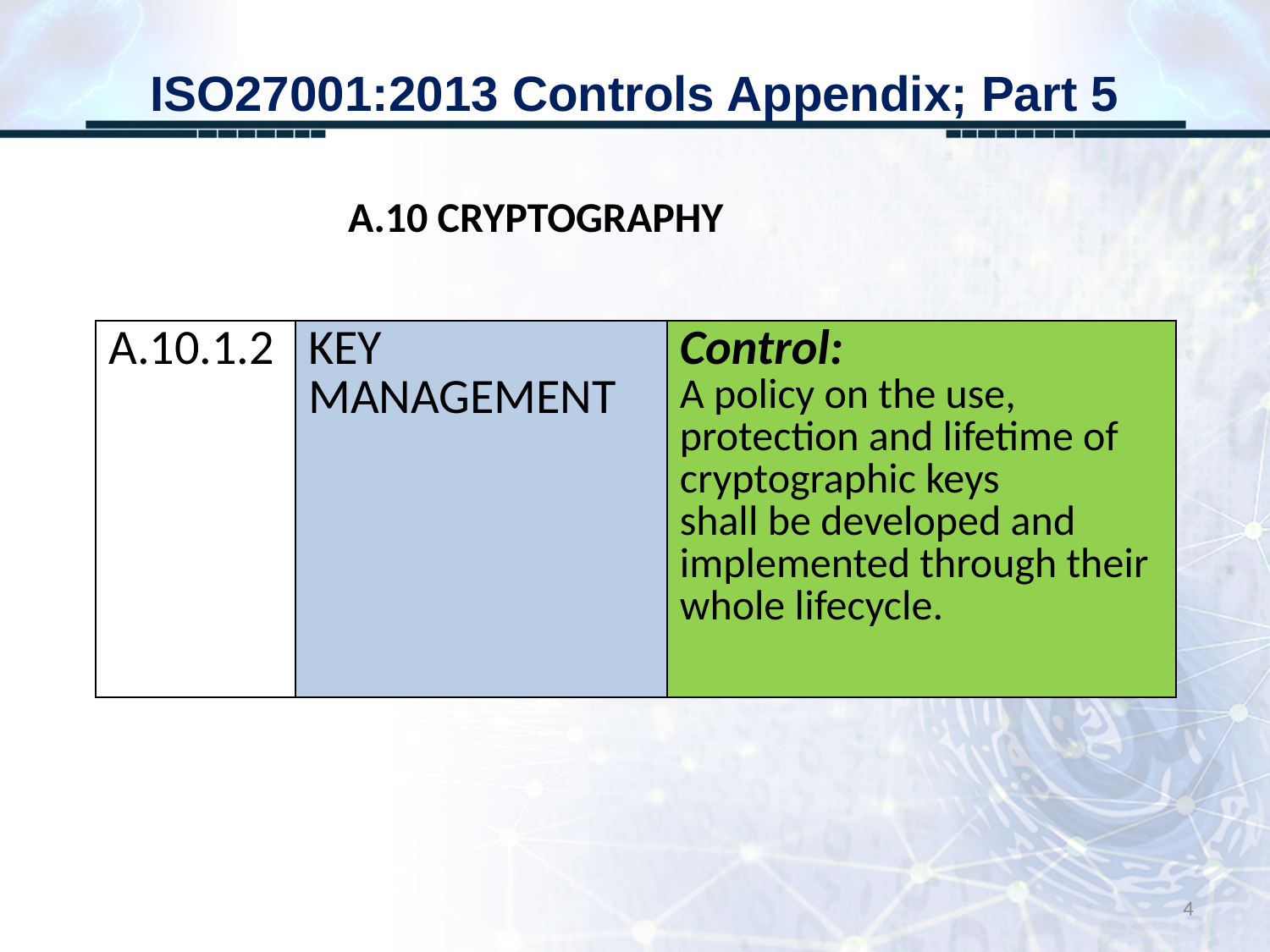

# ISO27001:2013 Controls Appendix; Part 5
A.10 CRYPTOGRAPHY
| A.10.1.2 | KEY MANAGEMENT | Control: A policy on the use, protection and lifetime of cryptographic keys shall be developed and implemented through their whole lifecycle. |
| --- | --- | --- |
4